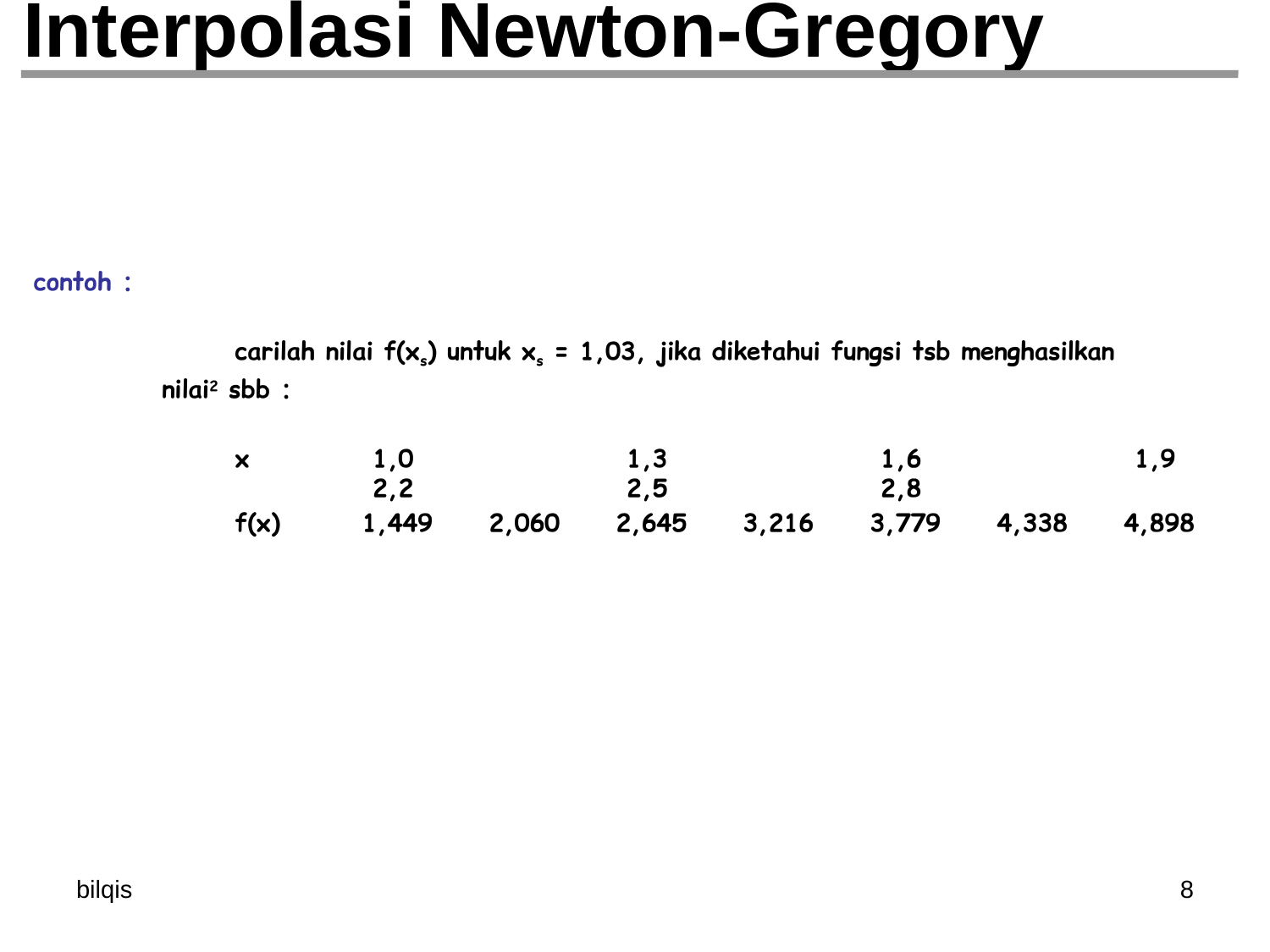

# Interpolasi Newton-Gregory

contoh :

		carilah nilai f(xs) untuk xs = 1,03, jika diketahui fungsi tsb menghasilkan
	     nilai2 sbb :

		x	 1,0	 	 1,3	 	 1,6	 	 1,9	 	 2,2	 	 2,5		 2,8
		f(x)	1,449	2,060	2,645	3,216	3,779	4,338	4,898

bilqis
8